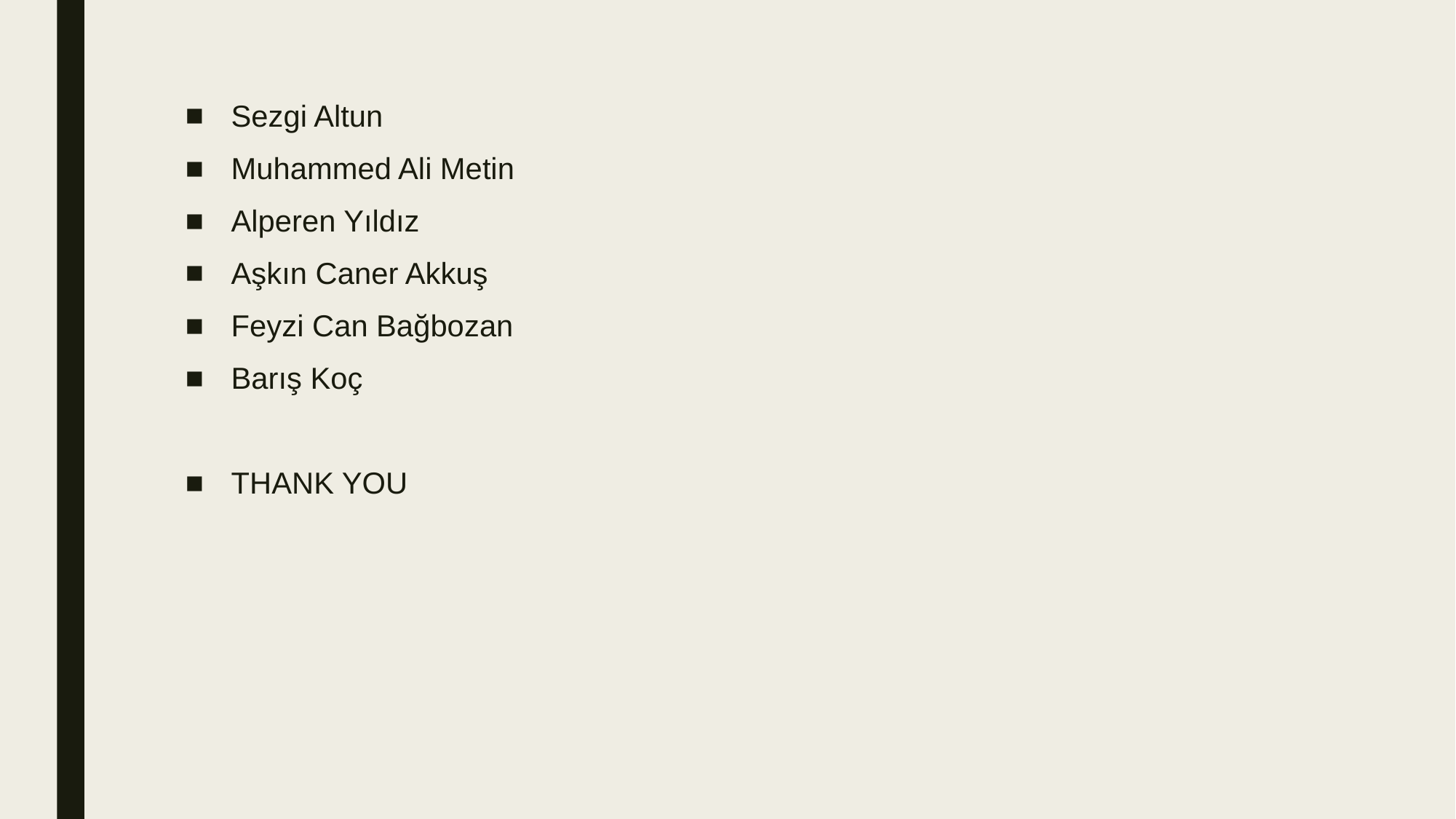

Sezgi Altun
Muhammed Ali Metin
Alperen Yıldız
Aşkın Caner Akkuş
Feyzi Can Bağbozan
Barış Koç

THANK YOU